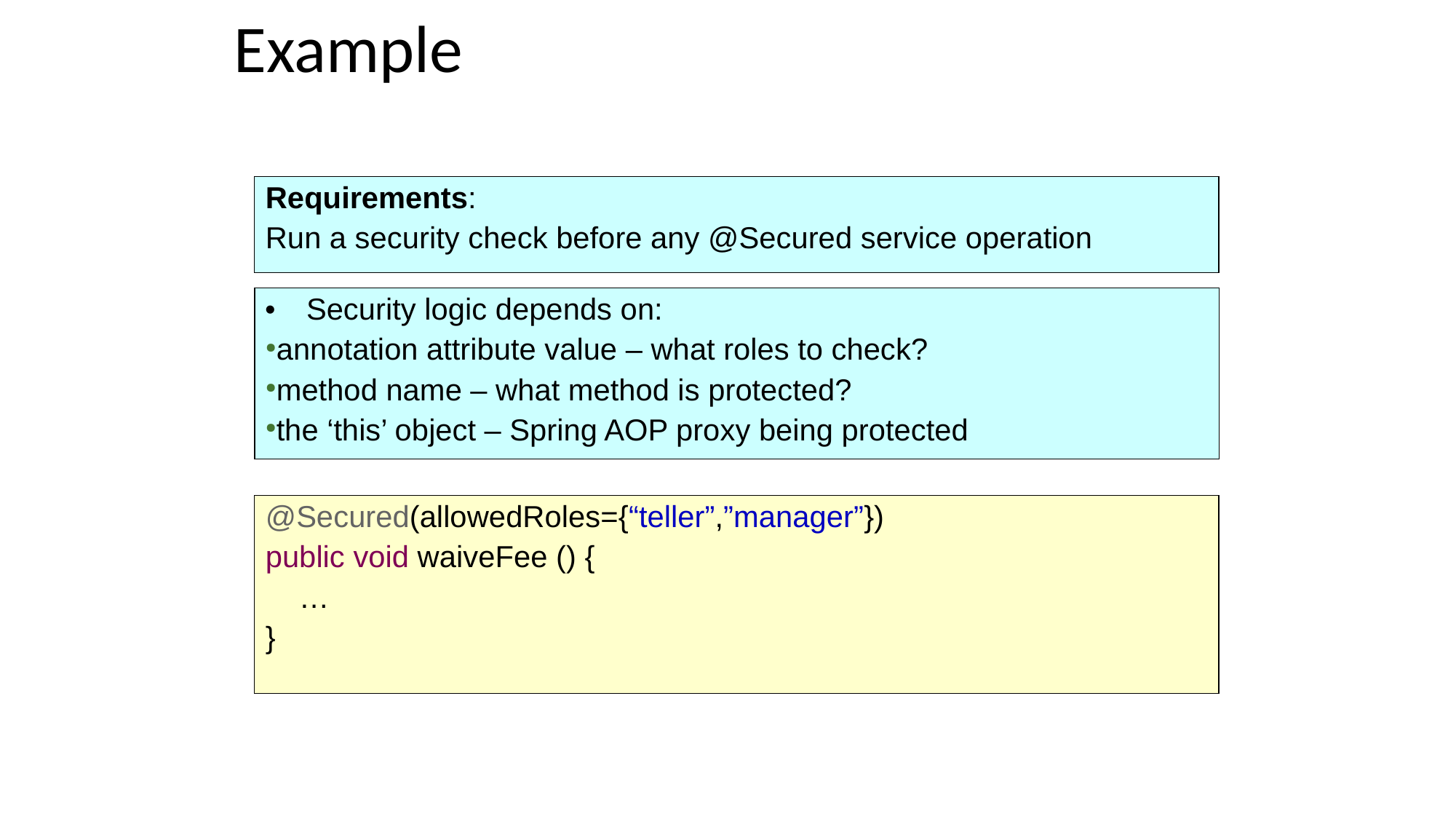

Example
Requirements:
Run a security check before any @Secured service operation
Security logic depends on:
annotation attribute value – what roles to check?
method name – what method is protected?
the ‘this’ object – Spring AOP proxy being protected
@Secured(allowedRoles={“teller”,”manager”})
public void waiveFee () {
    …
}